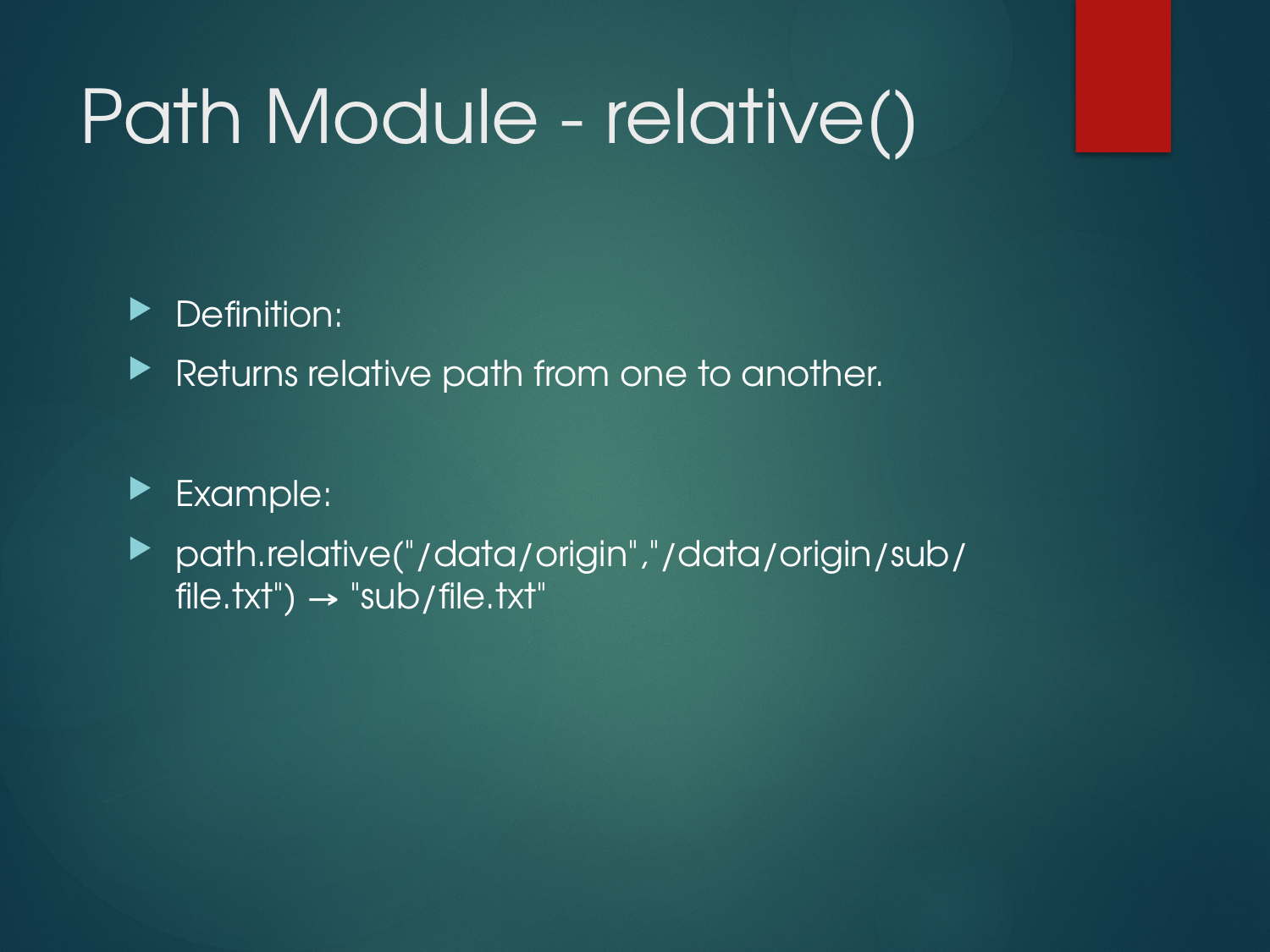

# Path Module - relative()
Definition:
Returns relative path from one to another.

Example:
path.relative("/data/origin","/data/origin/sub/file.txt") → "sub/file.txt"